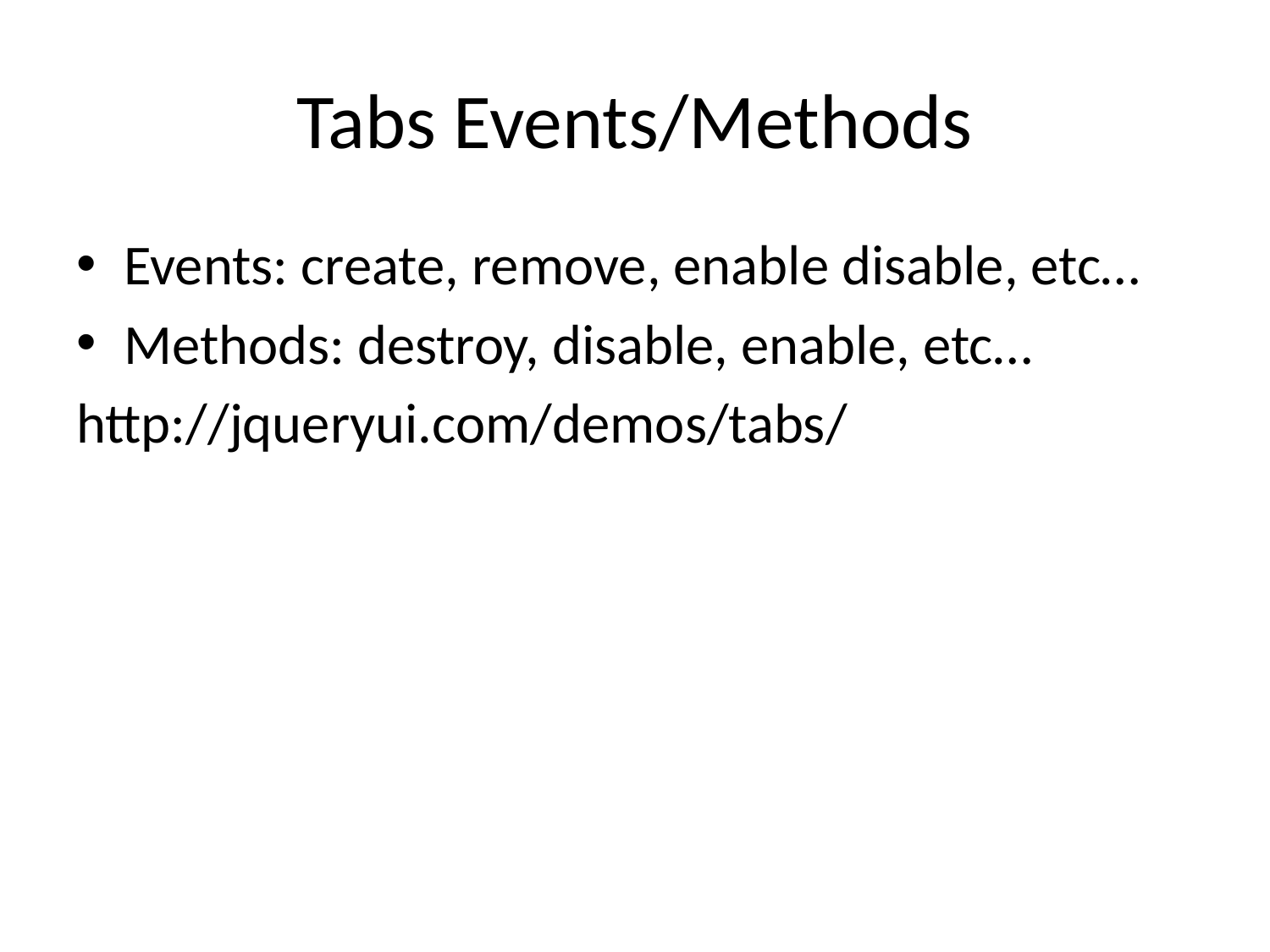

# Tabs Events/Methods
Events: create, remove, enable disable, etc…
Methods: destroy, disable, enable, etc…
http://jqueryui.com/demos/tabs/